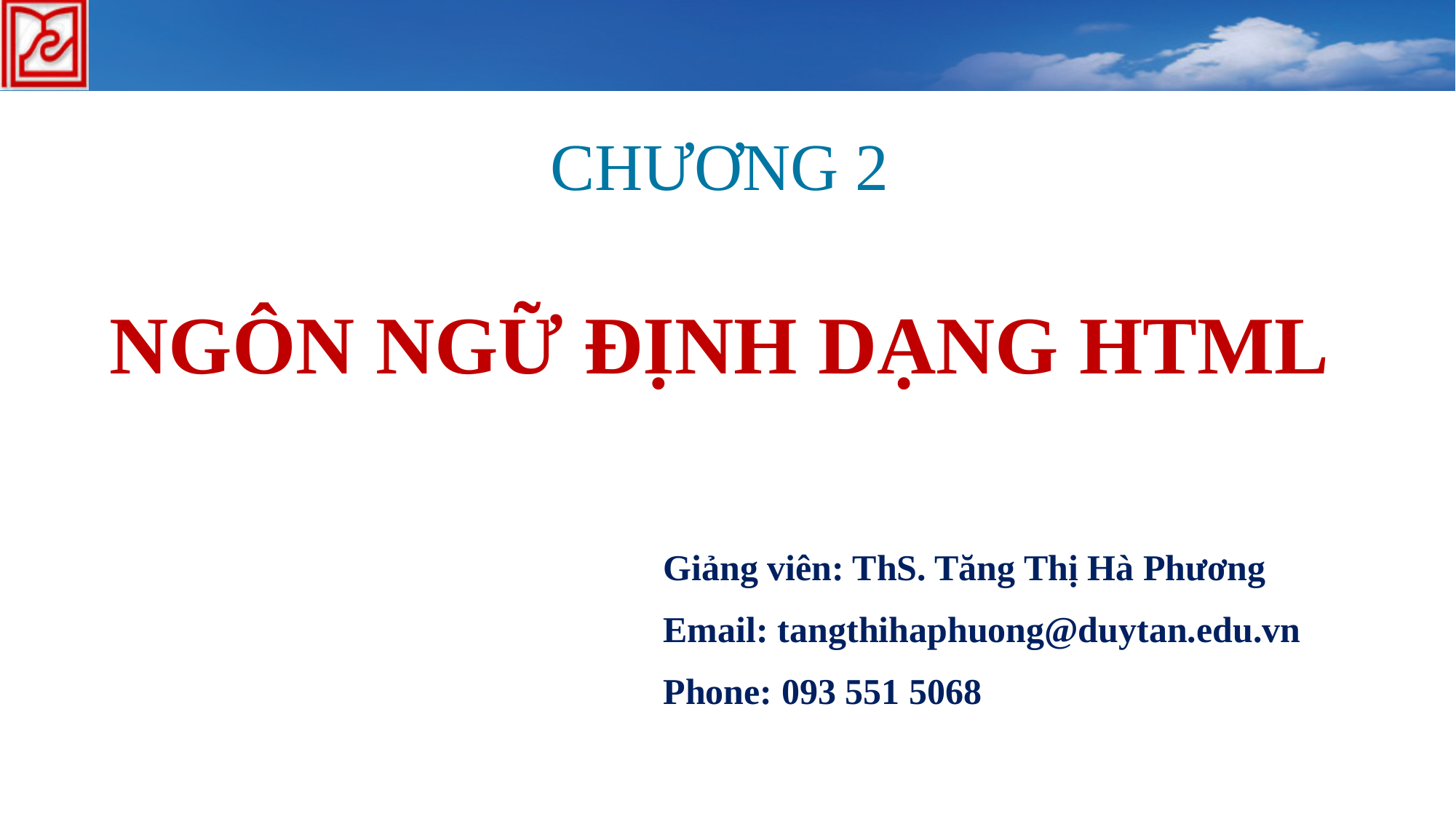

# CHƯƠNG 2 NGÔN NGỮ ĐỊNH DẠNG HTML
Giảng viên: ThS. Tăng Thị Hà Phương
Email: tangthihaphuong@duytan.edu.vn
Phone: 093 551 5068